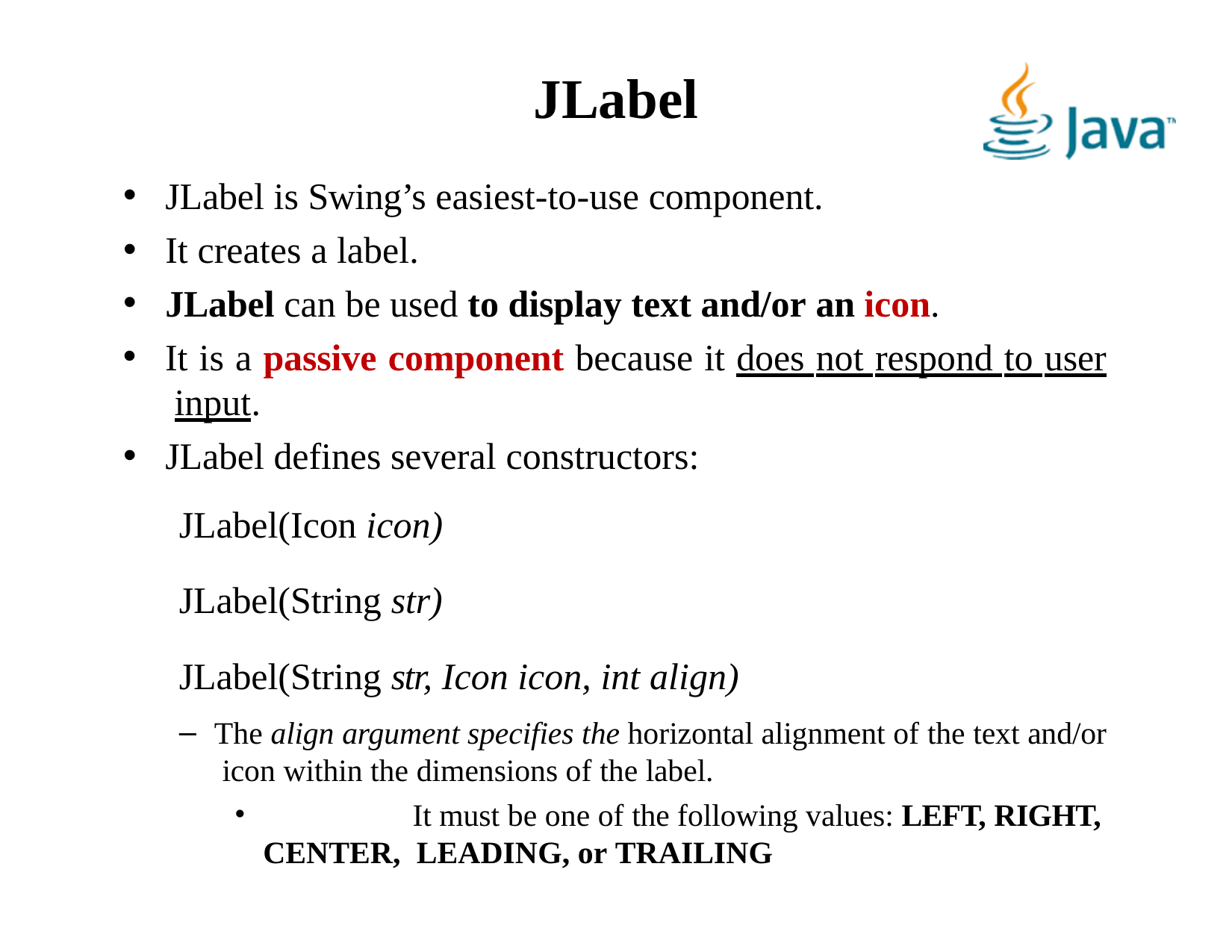

# JLabel
JLabel is Swing’s easiest-to-use component.
It creates a label.
JLabel can be used to display text and/or an icon.
It is a passive component because it does not respond to user  input.
JLabel defines several constructors:
JLabel(Icon icon)
JLabel(String str)
JLabel(String str, Icon icon, int align)
The align argument specifies the horizontal alignment of the text and/or  icon within the dimensions of the label.
	It must be one of the following values: LEFT, RIGHT, CENTER,  LEADING, or TRAILING